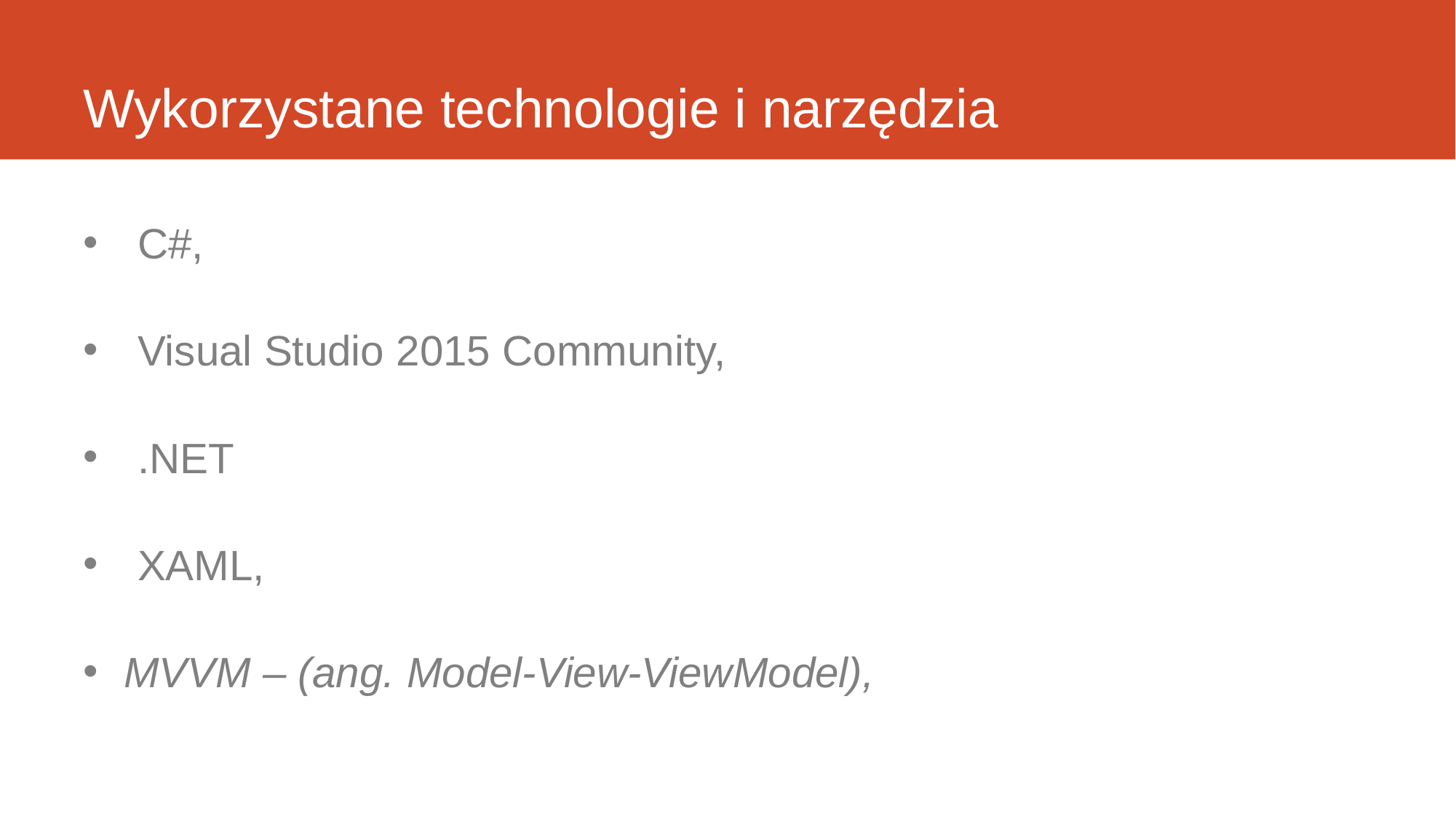

# Wykorzystane technologie i narzędzia
C#,
Visual Studio 2015 Community,
.NET
XAML,
MVVM – (ang. Model-View-ViewModel),